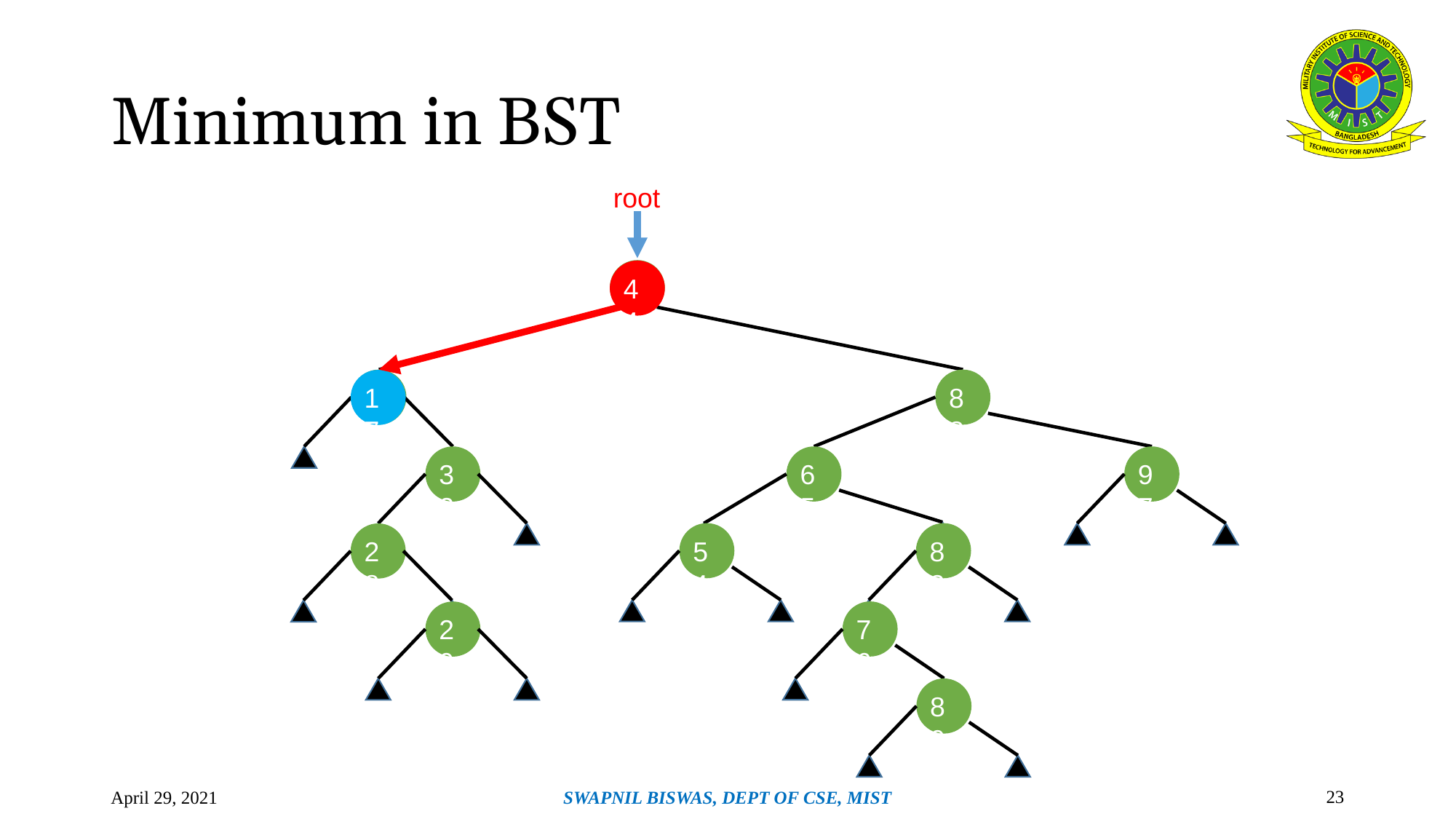

# Minimum in BST
root

44

44

17

32

28

29

88

17

65

97

54

82

76

80

23
April 29, 2021
SWAPNIL BISWAS, DEPT OF CSE, MIST